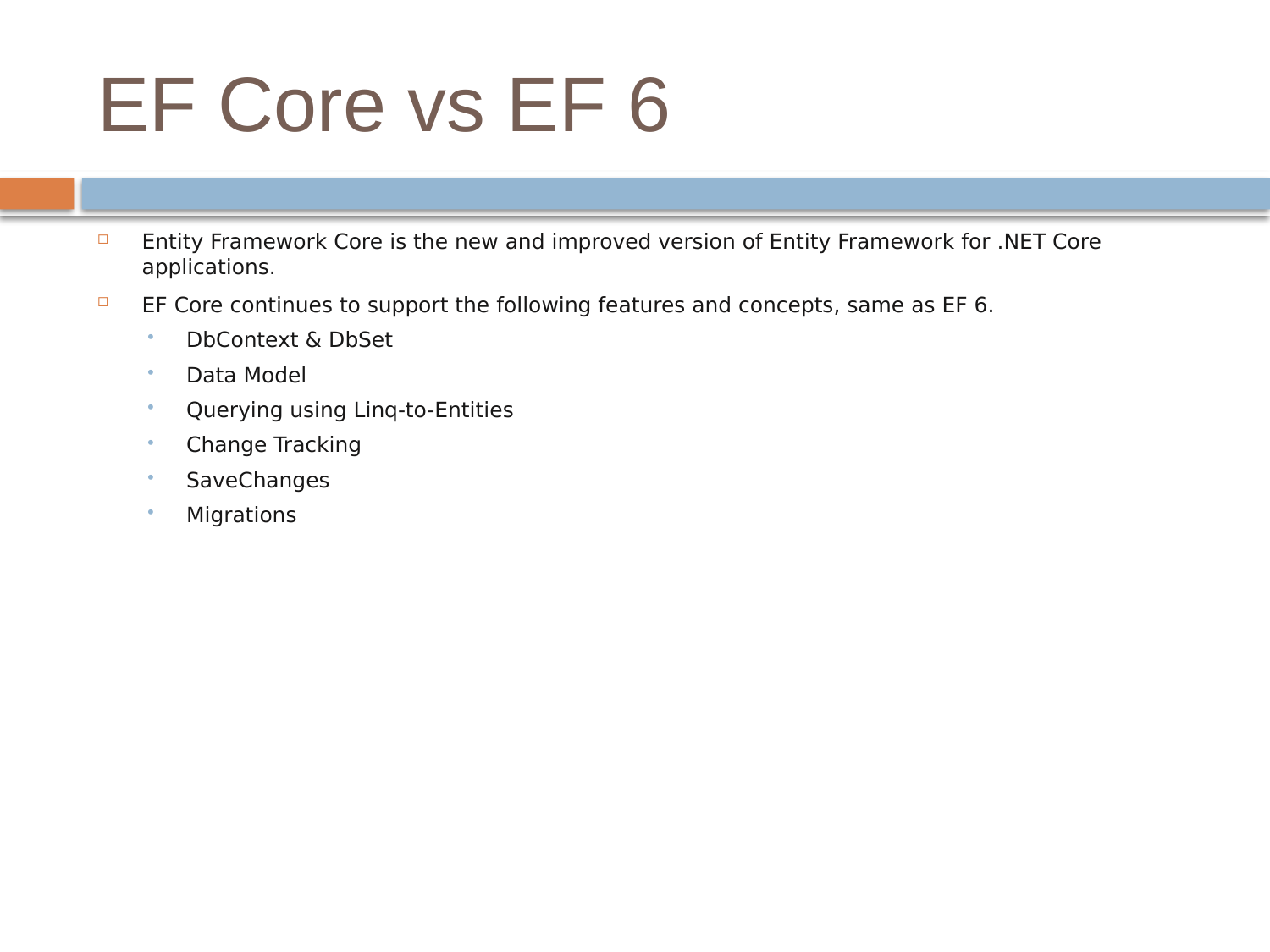

# EF Core vs EF 6
Entity Framework Core is the new and improved version of Entity Framework for .NET Core applications.
EF Core continues to support the following features and concepts, same as EF 6.
DbContext & DbSet
Data Model
Querying using Linq-to-Entities
Change Tracking
SaveChanges
Migrations